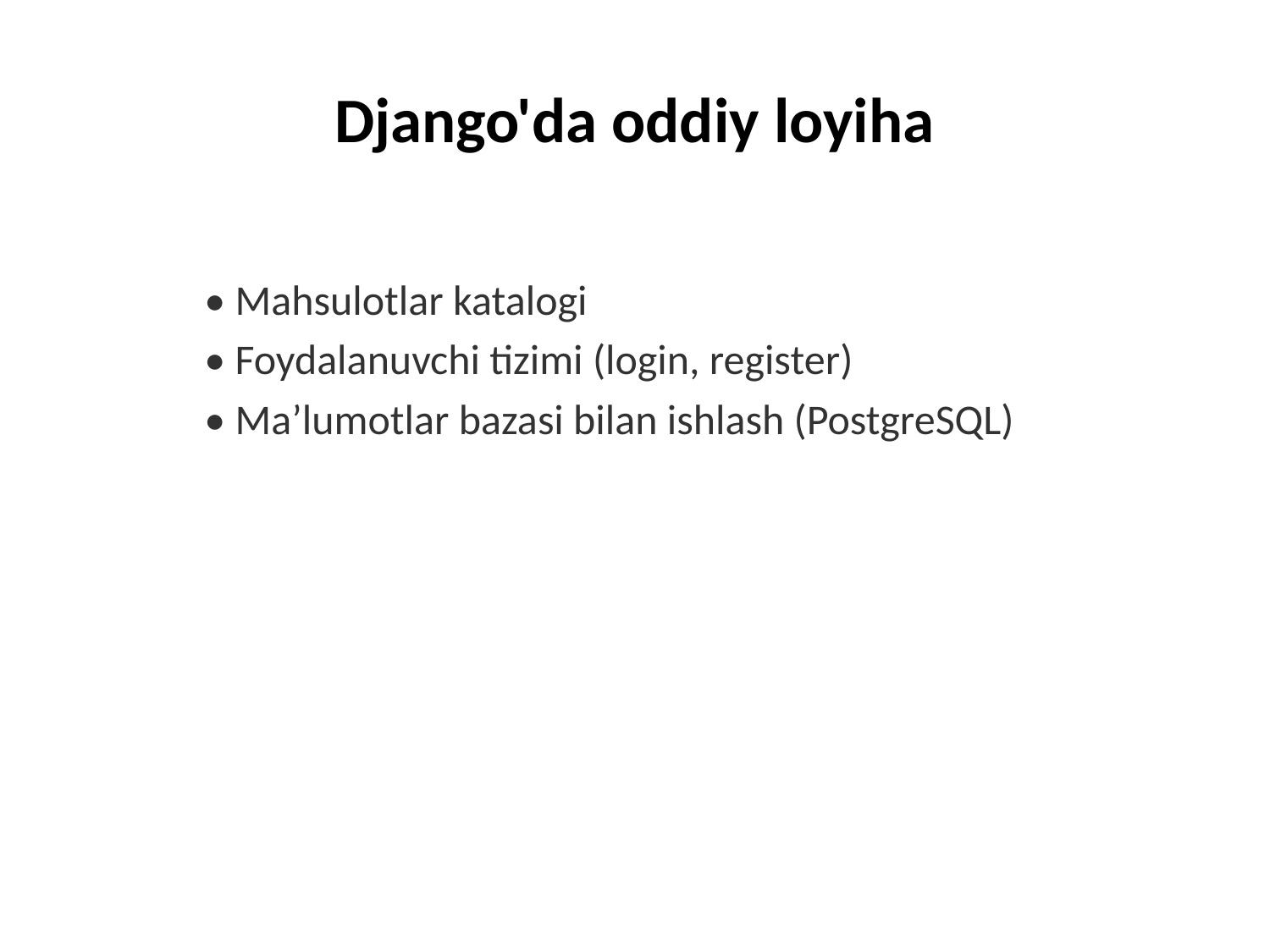

# Django'da oddiy loyiha

• Mahsulotlar katalogi
• Foydalanuvchi tizimi (login, register)
• Ma’lumotlar bazasi bilan ishlash (PostgreSQL)